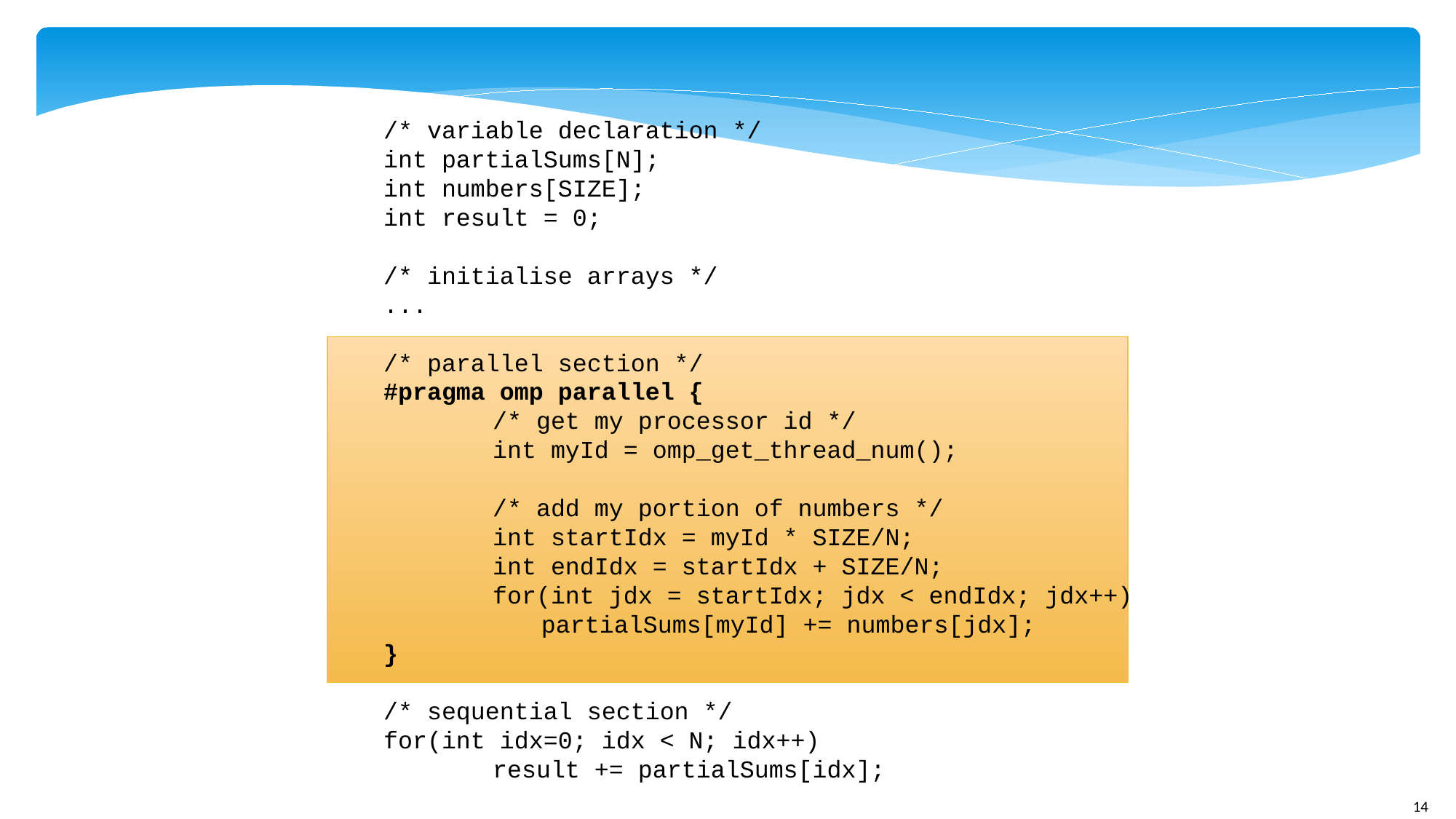

/* variable declaration */
int partialSums[N];
int numbers[SIZE];
int result = 0;

/* initialise arrays */
...

/* parallel section */
#pragma omp parallel {
	/* get my processor id */
	int myId = omp_get_thread_num();

	/* add my portion of numbers */
	int startIdx = myId * SIZE/N;
	int endIdx = startIdx + SIZE/N;
	for(int jdx = startIdx; jdx < endIdx; jdx++)
		partialSums[myId] += numbers[jdx];
}

/* sequential section */
for(int idx=0; idx < N; idx++)
	result += partialSums[idx];